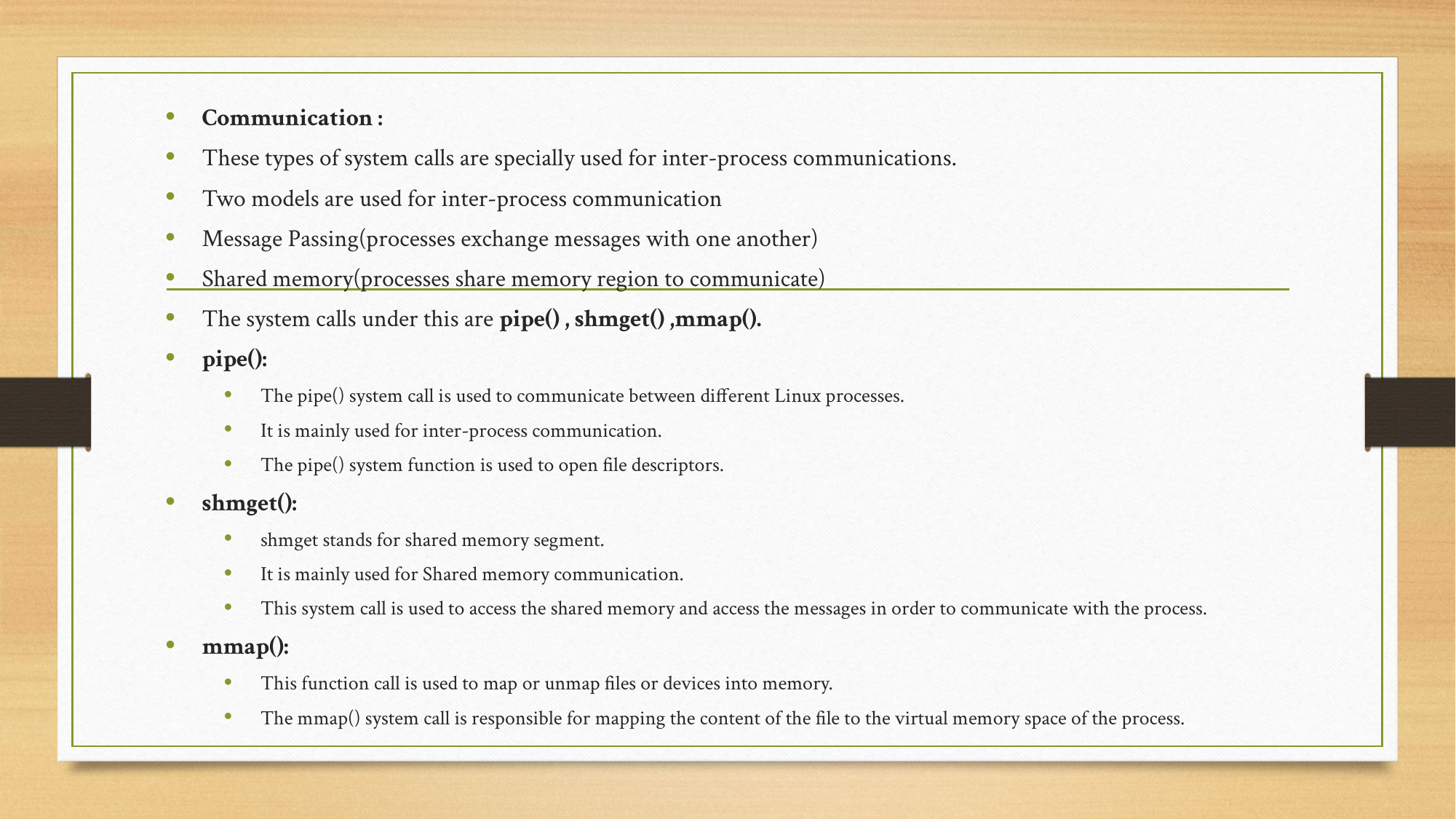

Communication :
These types of system calls are specially used for inter-process communications.
Two models are used for inter-process communication
Message Passing(processes exchange messages with one another)
Shared memory(processes share memory region to communicate)
The system calls under this are pipe() , shmget() ,mmap().
pipe():
The pipe() system call is used to communicate between different Linux processes.
It is mainly used for inter-process communication.
The pipe() system function is used to open file descriptors.
shmget():
shmget stands for shared memory segment.
It is mainly used for Shared memory communication.
This system call is used to access the shared memory and access the messages in order to communicate with the process.
mmap():
This function call is used to map or unmap files or devices into memory.
The mmap() system call is responsible for mapping the content of the file to the virtual memory space of the process.